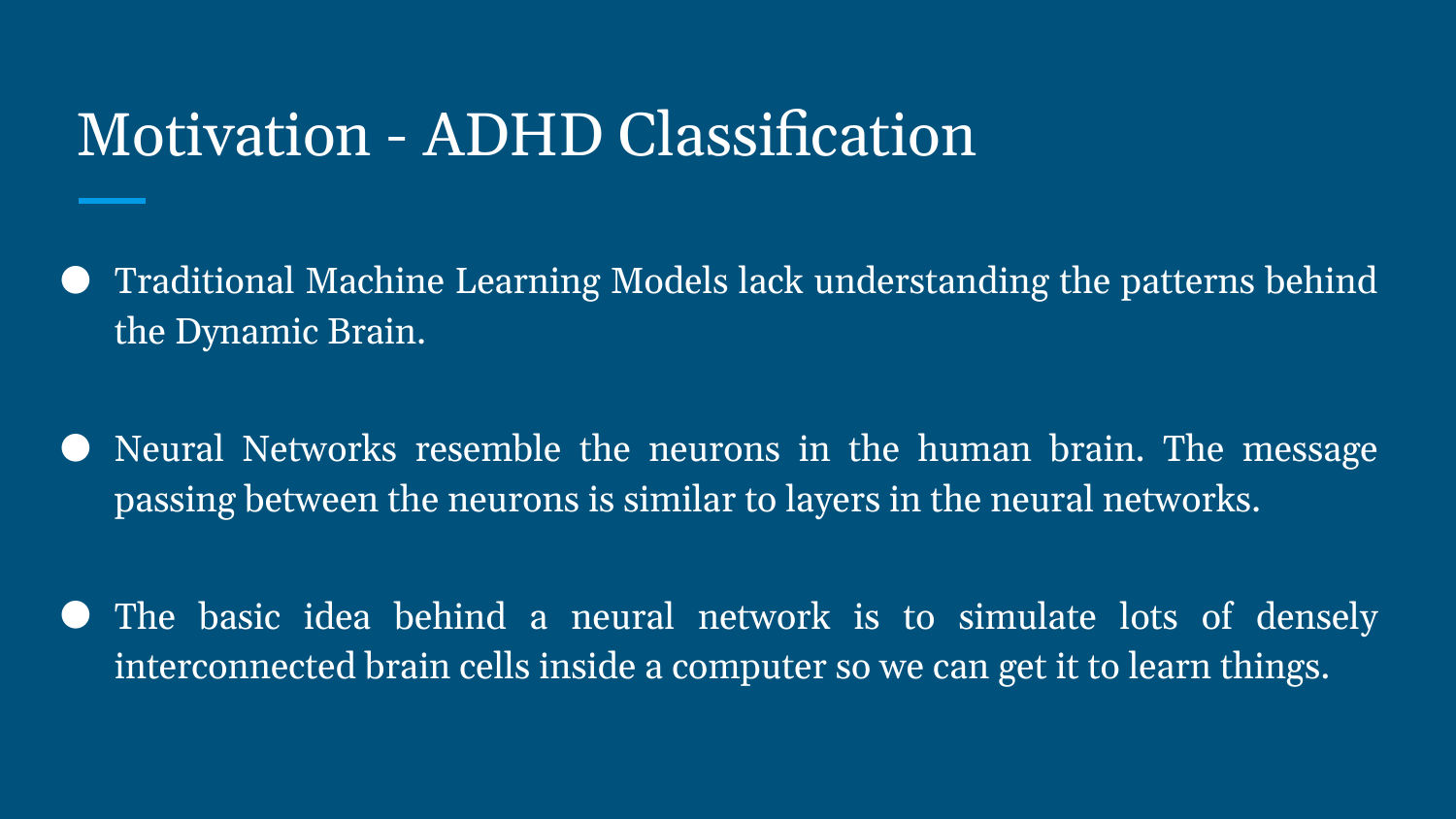

# Motivation - ADHD Classification
Traditional Machine Learning Models lack understanding the patterns behind the Dynamic Brain.

Neural Networks resemble the neurons in the human brain. The message passing between the neurons is similar to layers in the neural networks.

The basic idea behind a neural network is to simulate lots of densely interconnected brain cells inside a computer so we can get it to learn things.